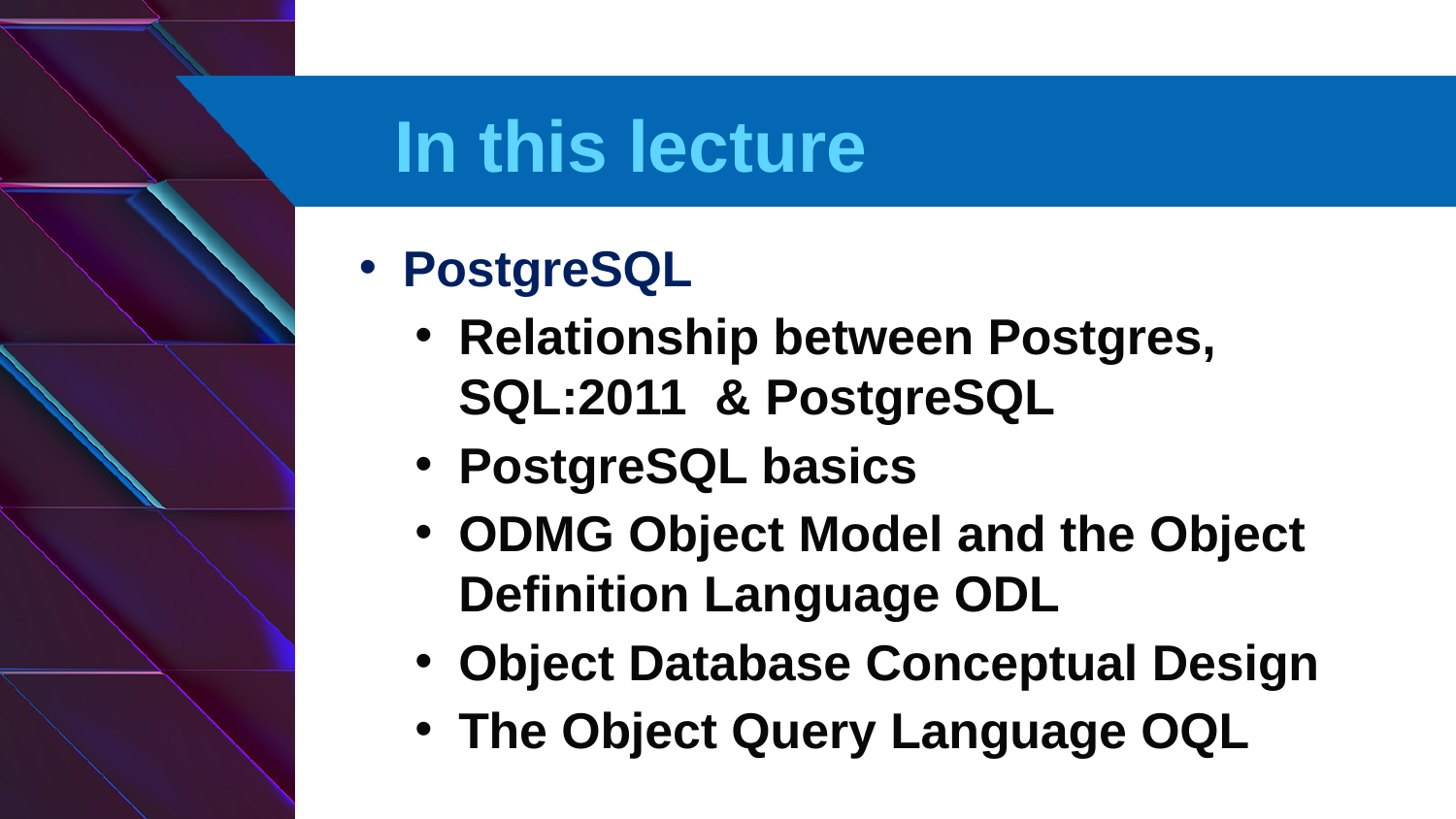

# In this lecture
PostgreSQL
Relationship between Postgres, SQL:2011  & PostgreSQL
PostgreSQL basics
ODMG Object Model and the Object Definition Language ODL
Object Database Conceptual Design
The Object Query Language OQL